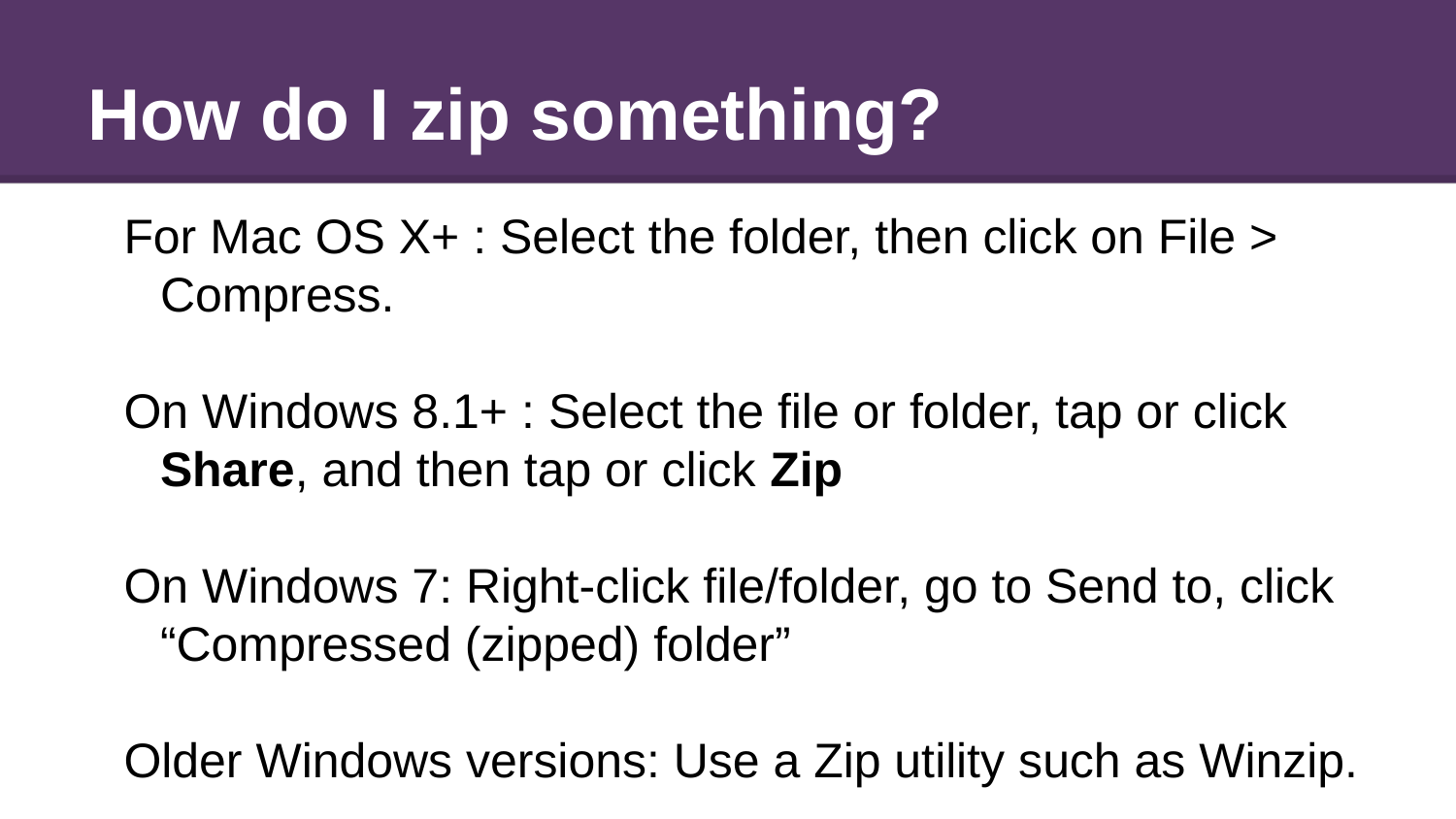

# How do I zip something?
For Mac OS X+ : Select the folder, then click on File > Compress.

On Windows 8.1+ : Select the file or folder, tap or click Share, and then tap or click Zip

On Windows 7: Right-click file/folder, go to Send to, click “Compressed (zipped) folder”

Older Windows versions: Use a Zip utility such as Winzip.